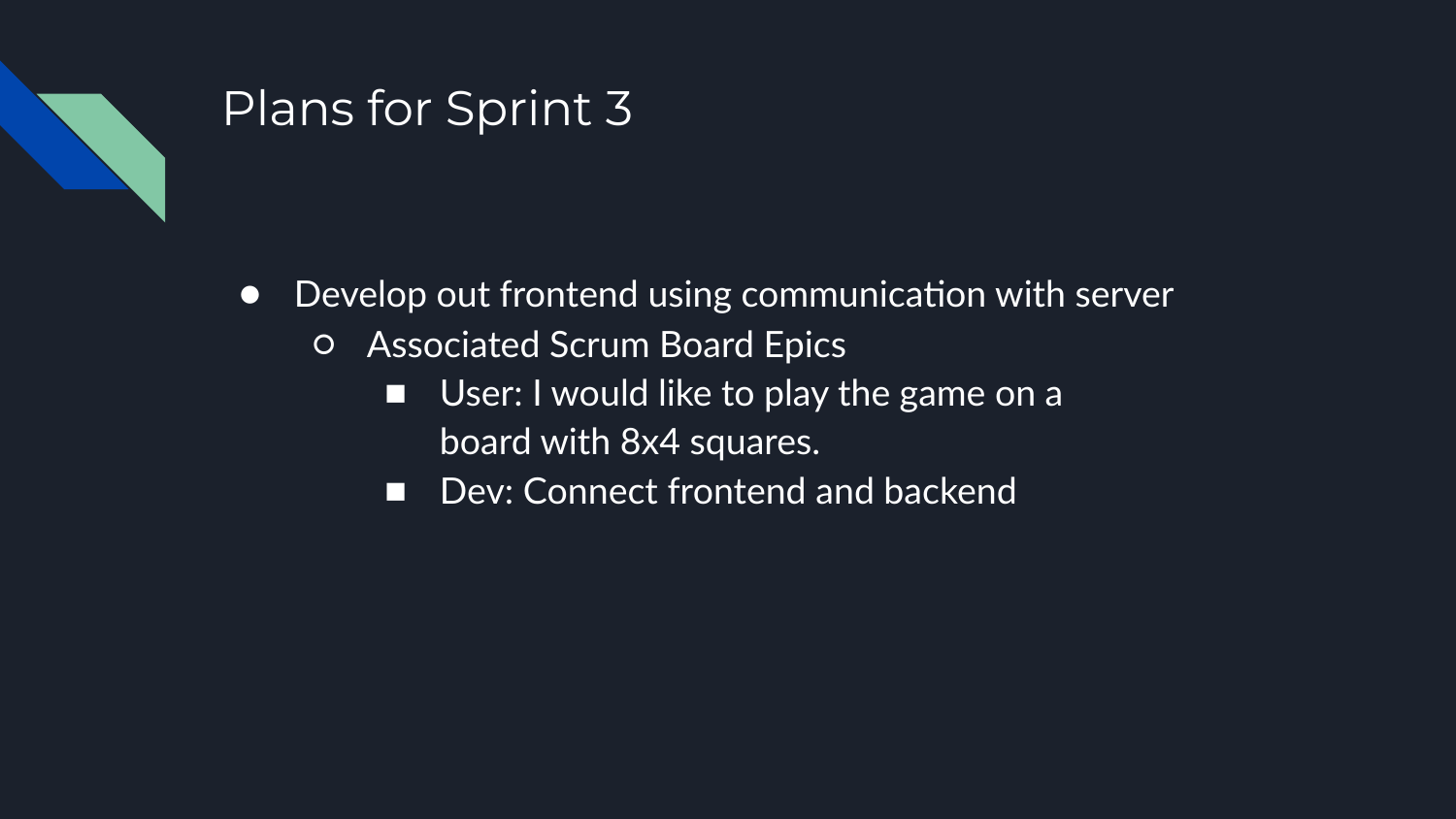

# Plans for Sprint 3
Develop out frontend using communication with server
Associated Scrum Board Epics
User: I would like to play the game on a board with 8x4 squares.
Dev: Connect frontend and backend